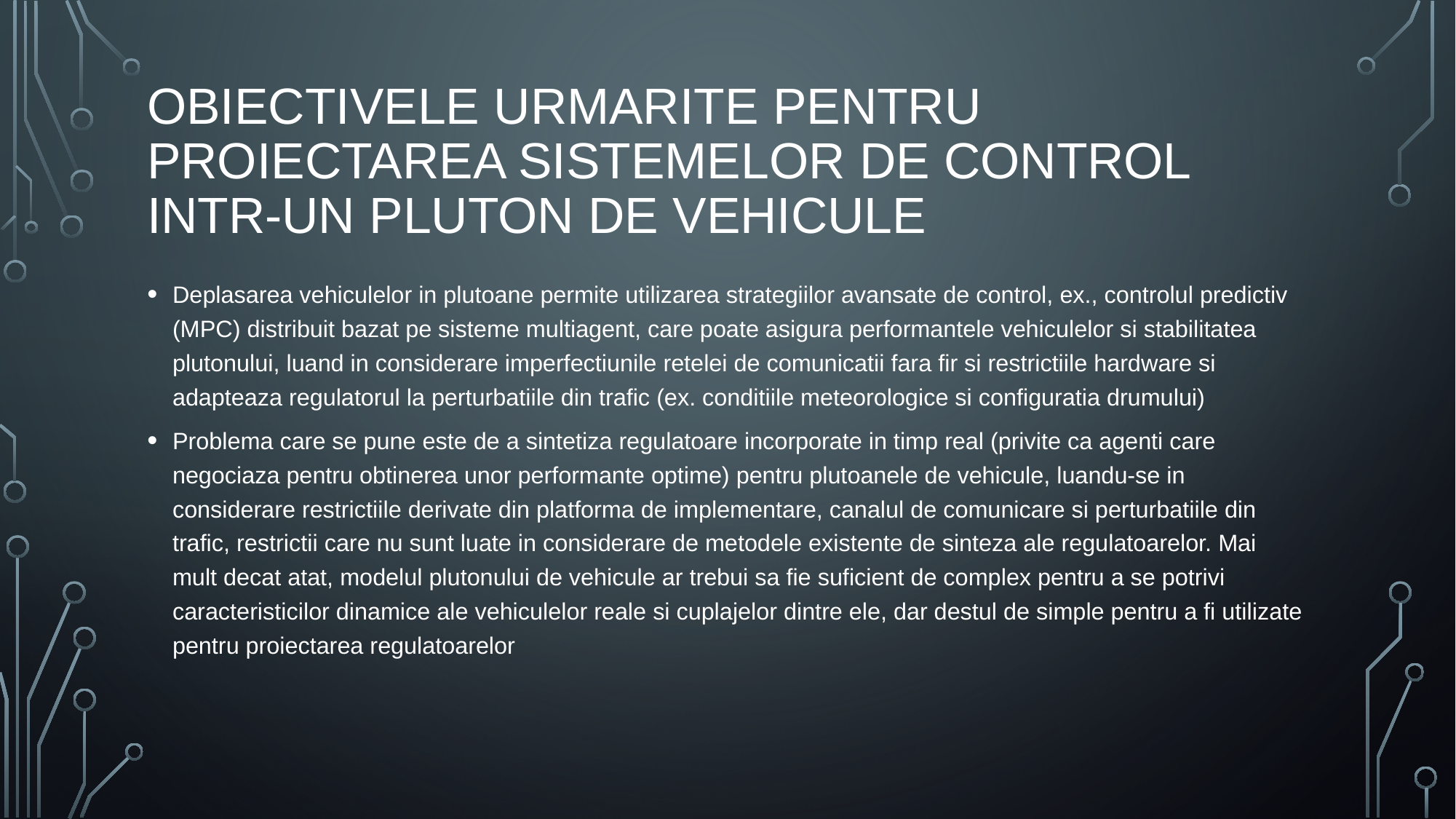

# Obiectivele urmarite pentru proiectarea sistemelor de control intr-un pluton de vehicule
Deplasarea vehiculelor in plutoane permite utilizarea strategiilor avansate de control, ex., controlul predictiv (MPC) distribuit bazat pe sisteme multiagent, care poate asigura performantele vehiculelor si stabilitatea plutonului, luand in considerare imperfectiunile retelei de comunicatii fara fir si restrictiile hardware si adapteaza regulatorul la perturbatiile din trafic (ex. conditiile meteorologice si configuratia drumului)
Problema care se pune este de a sintetiza regulatoare incorporate in timp real (privite ca agenti care negociaza pentru obtinerea unor performante optime) pentru plutoanele de vehicule, luandu-se in considerare restrictiile derivate din platforma de implementare, canalul de comunicare si perturbatiile din trafic, restrictii care nu sunt luate in considerare de metodele existente de sinteza ale regulatoarelor. Mai mult decat atat, modelul plutonului de vehicule ar trebui sa fie suficient de complex pentru a se potrivi caracteristicilor dinamice ale vehiculelor reale si cuplajelor dintre ele, dar destul de simple pentru a fi utilizate pentru proiectarea regulatoarelor